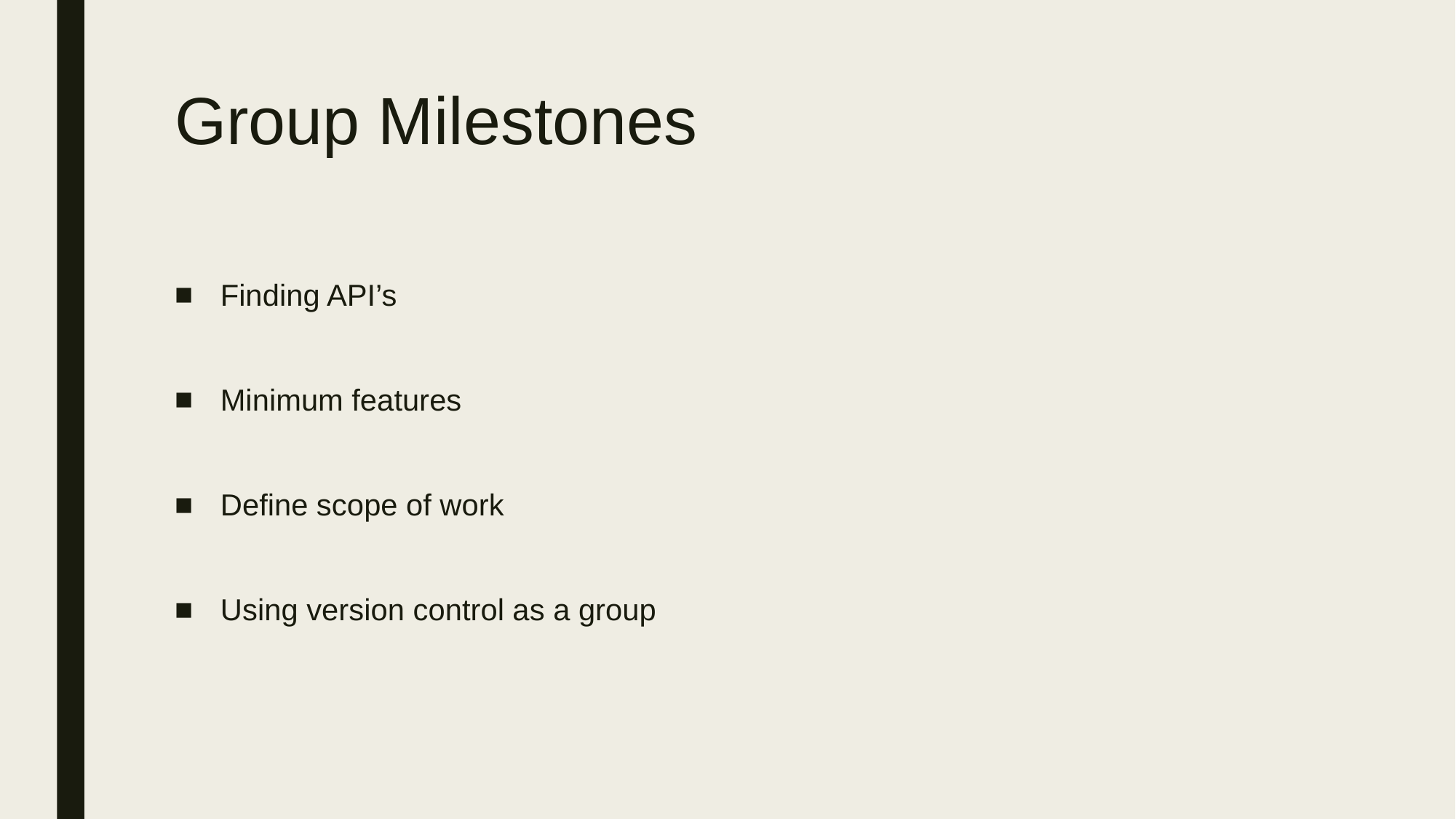

# Group Milestones
Finding API’s

Minimum features

Define scope of work

Using version control as a group